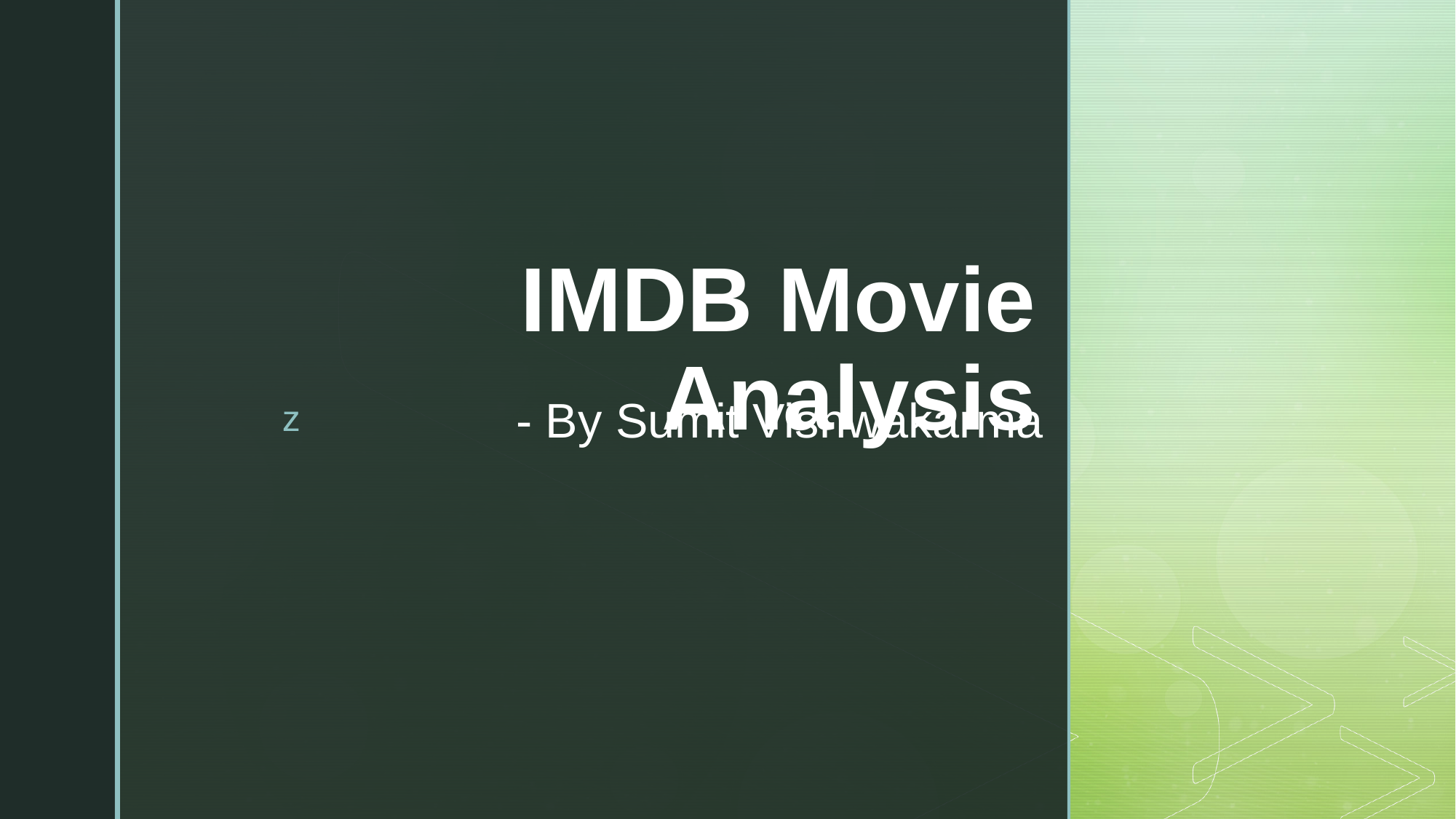

# IMDB Movie Analysis
- By Sumit Vishwakarma